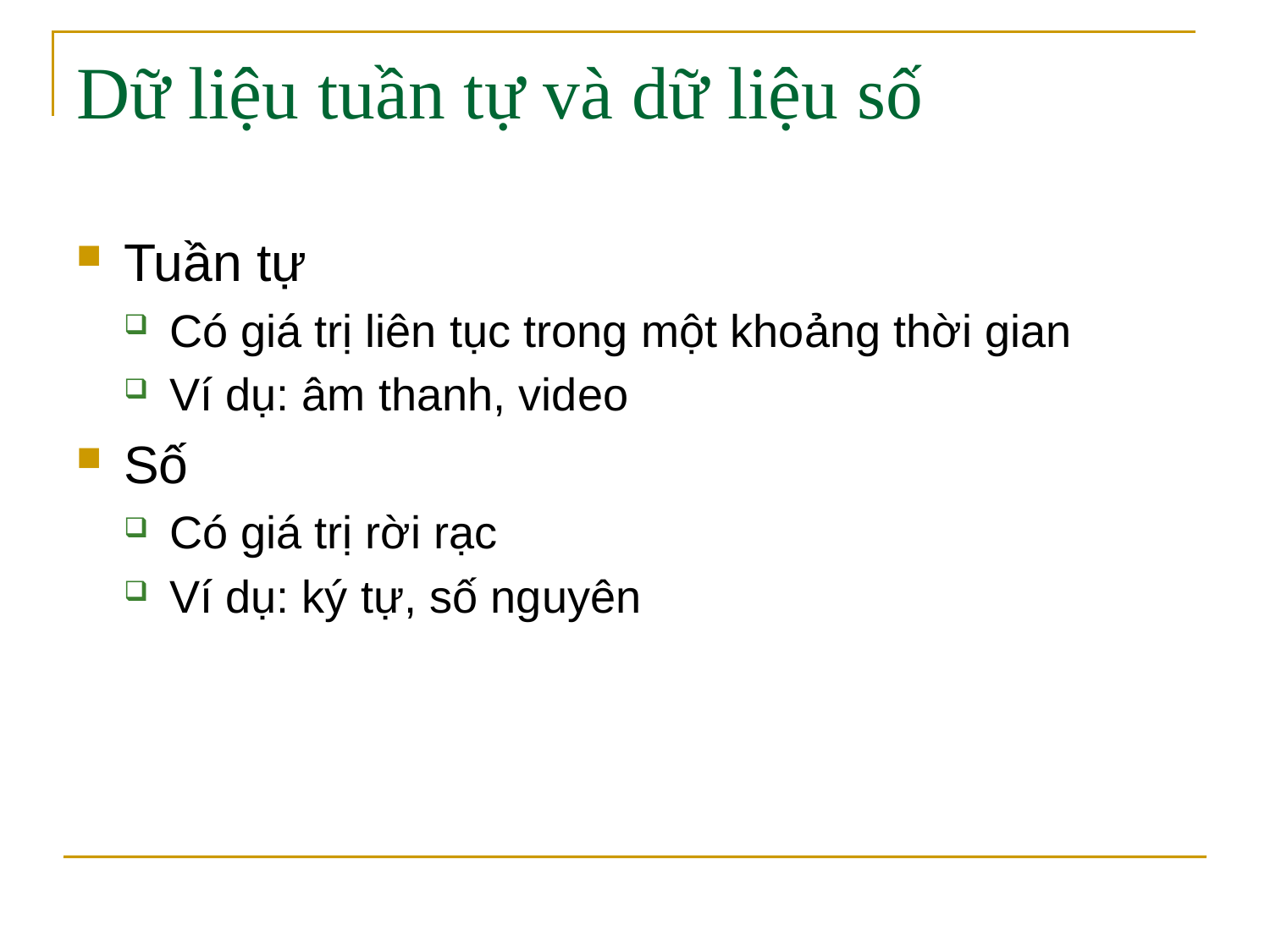

# Dữ liệu tuần tự và dữ liệu số
Tuần tự
Có giá trị liên tục trong một khoảng thời gian
Ví dụ: âm thanh, video
Số
Có giá trị rời rạc
Ví dụ: ký tự, số nguyên